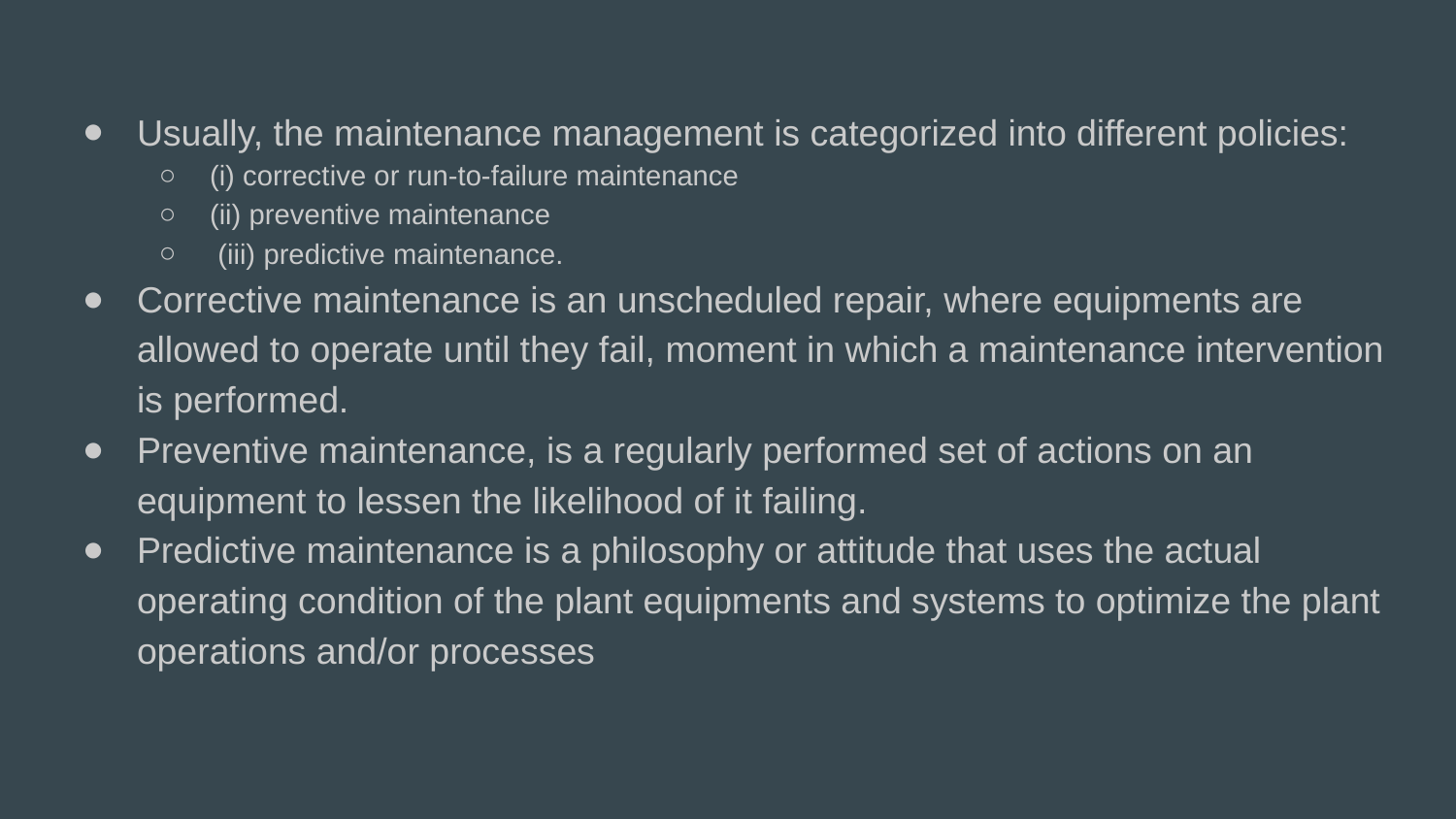

Usually, the maintenance management is categorized into different policies:
(i) corrective or run-to-failure maintenance
(ii) preventive maintenance
 (iii) predictive maintenance.
Corrective maintenance is an unscheduled repair, where equipments are allowed to operate until they fail, moment in which a maintenance intervention is performed.
Preventive maintenance, is a regularly performed set of actions on an equipment to lessen the likelihood of it failing.
Predictive maintenance is a philosophy or attitude that uses the actual operating condition of the plant equipments and systems to optimize the plant operations and/or processes